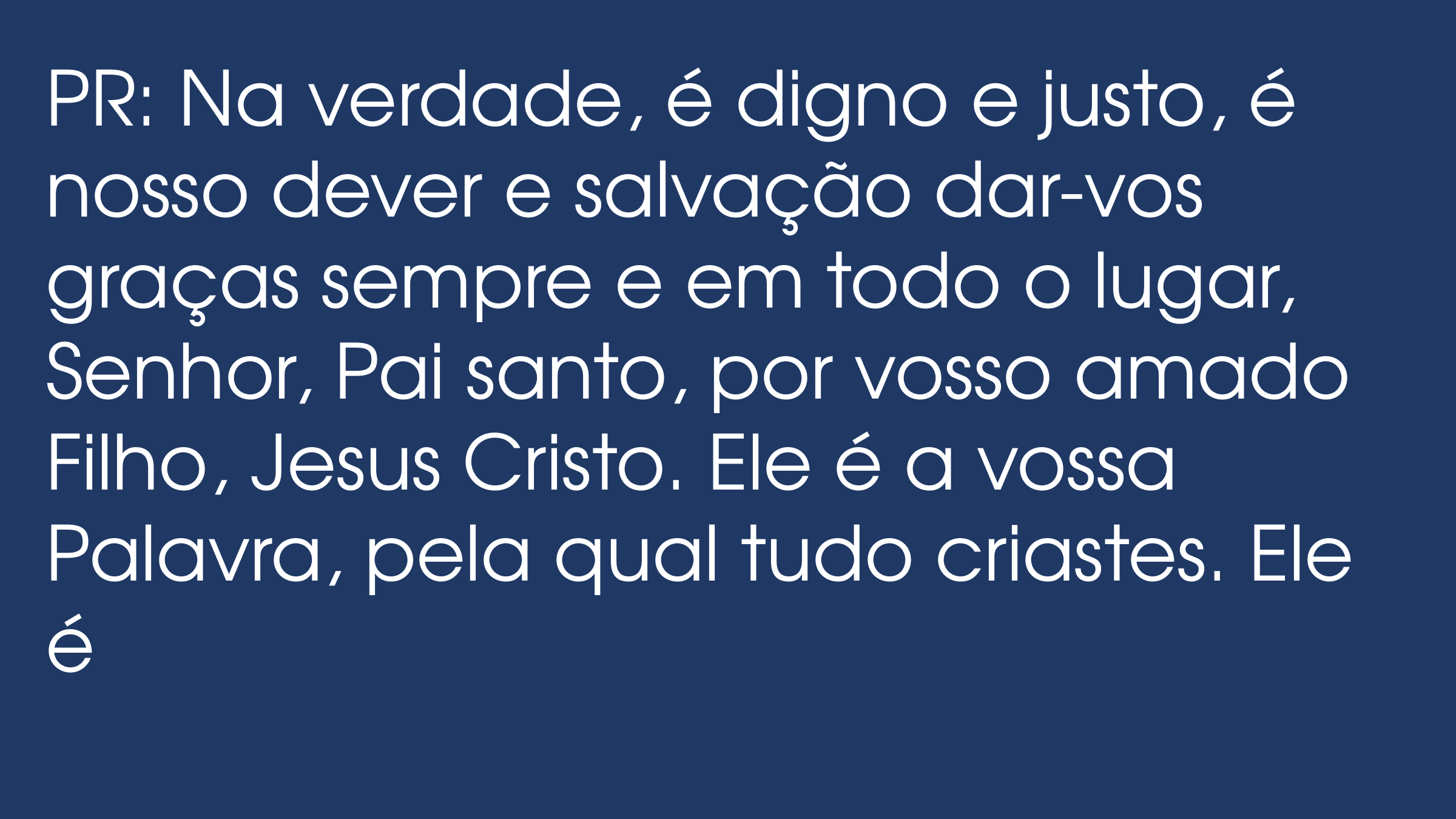

PR: Na verdade, é digno e justo, é nosso dever e salvação dar-vos graças sempre e em todo o lugar, Senhor, Pai santo, por vosso amado Filho, Jesus Cristo. Ele é a vossa Palavra, pela qual tudo criastes. Ele é